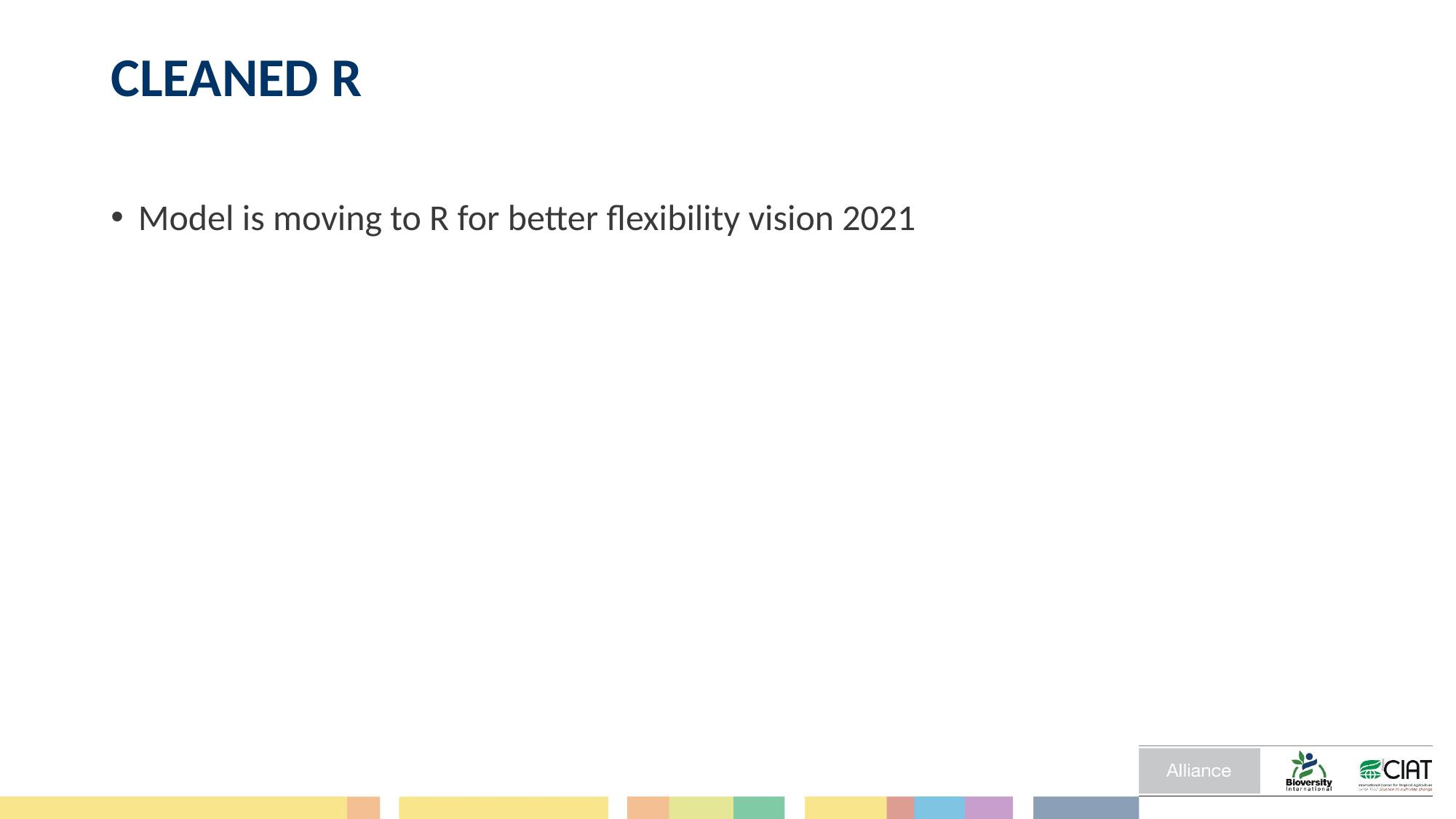

# CLEANED R
Model is moving to R for better flexibility vision 2021